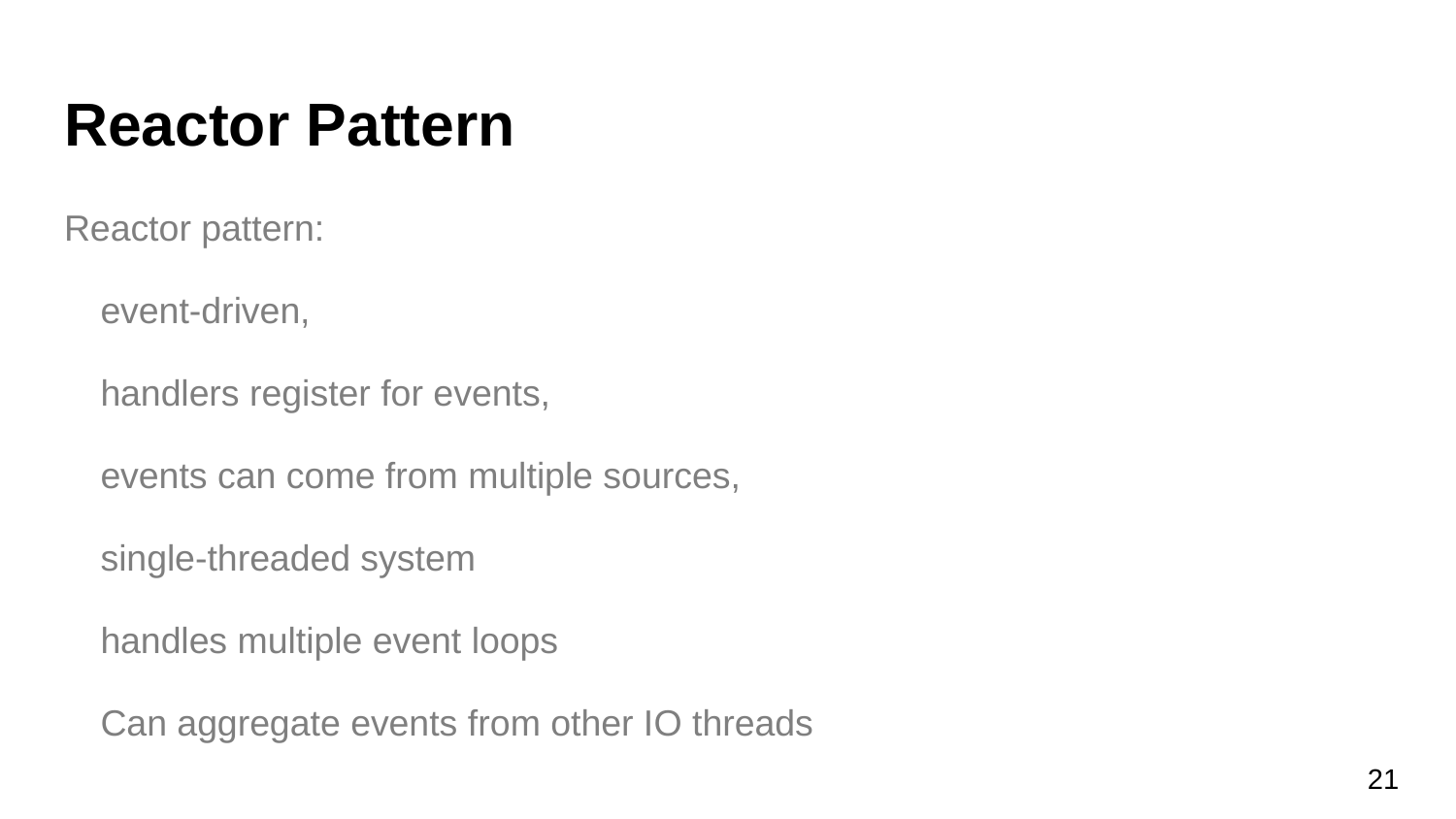

# Reactor Pattern
Reactor pattern:
event-driven,
handlers register for events,
events can come from multiple sources,
single-threaded system
handles multiple event loops
Can aggregate events from other IO threads

21